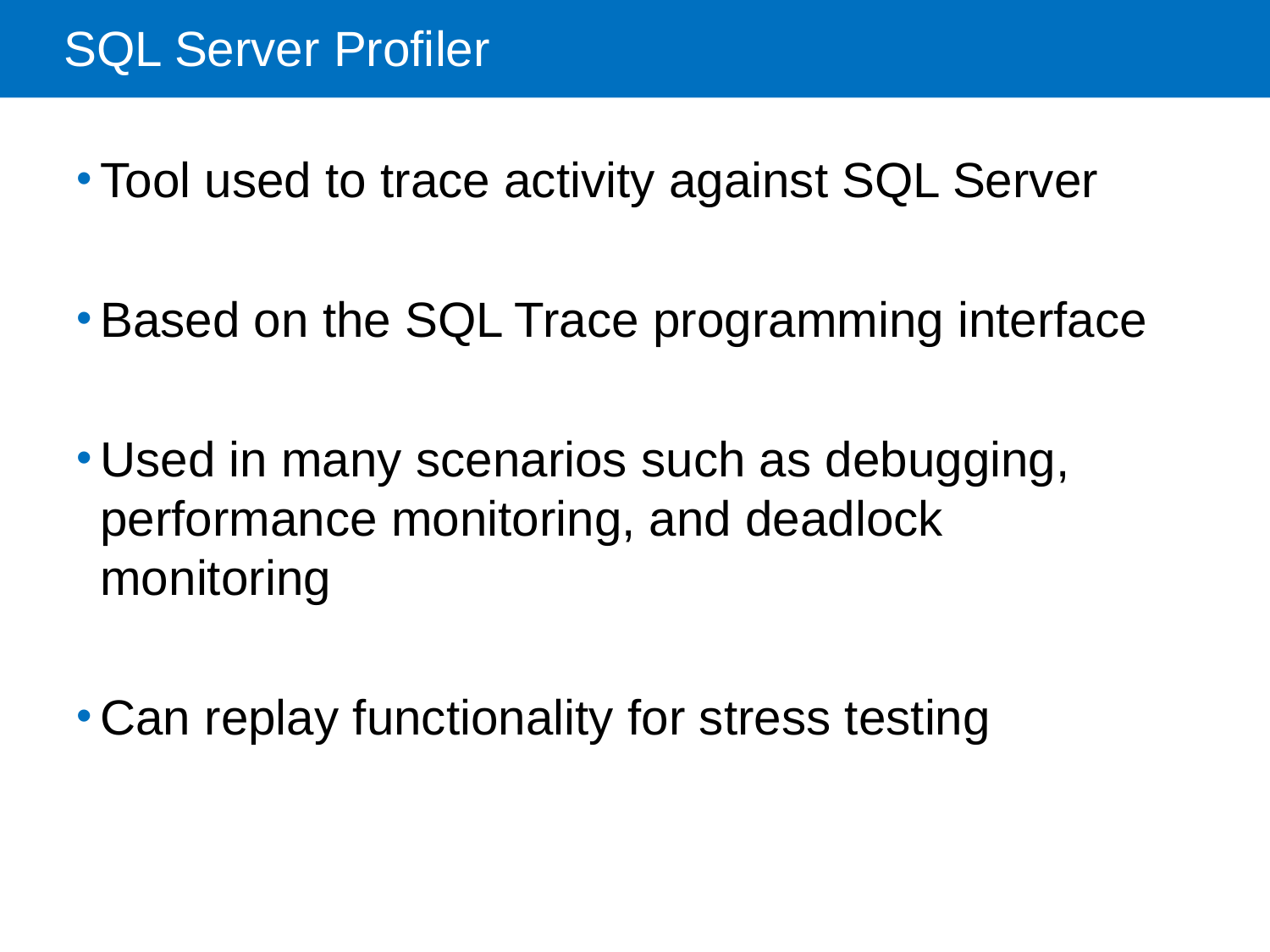

# SQL Server Profiler
Tool used to trace activity against SQL Server

Based on the SQL Trace programming interface

Used in many scenarios such as debugging, performance monitoring, and deadlock monitoring

Can replay functionality for stress testing